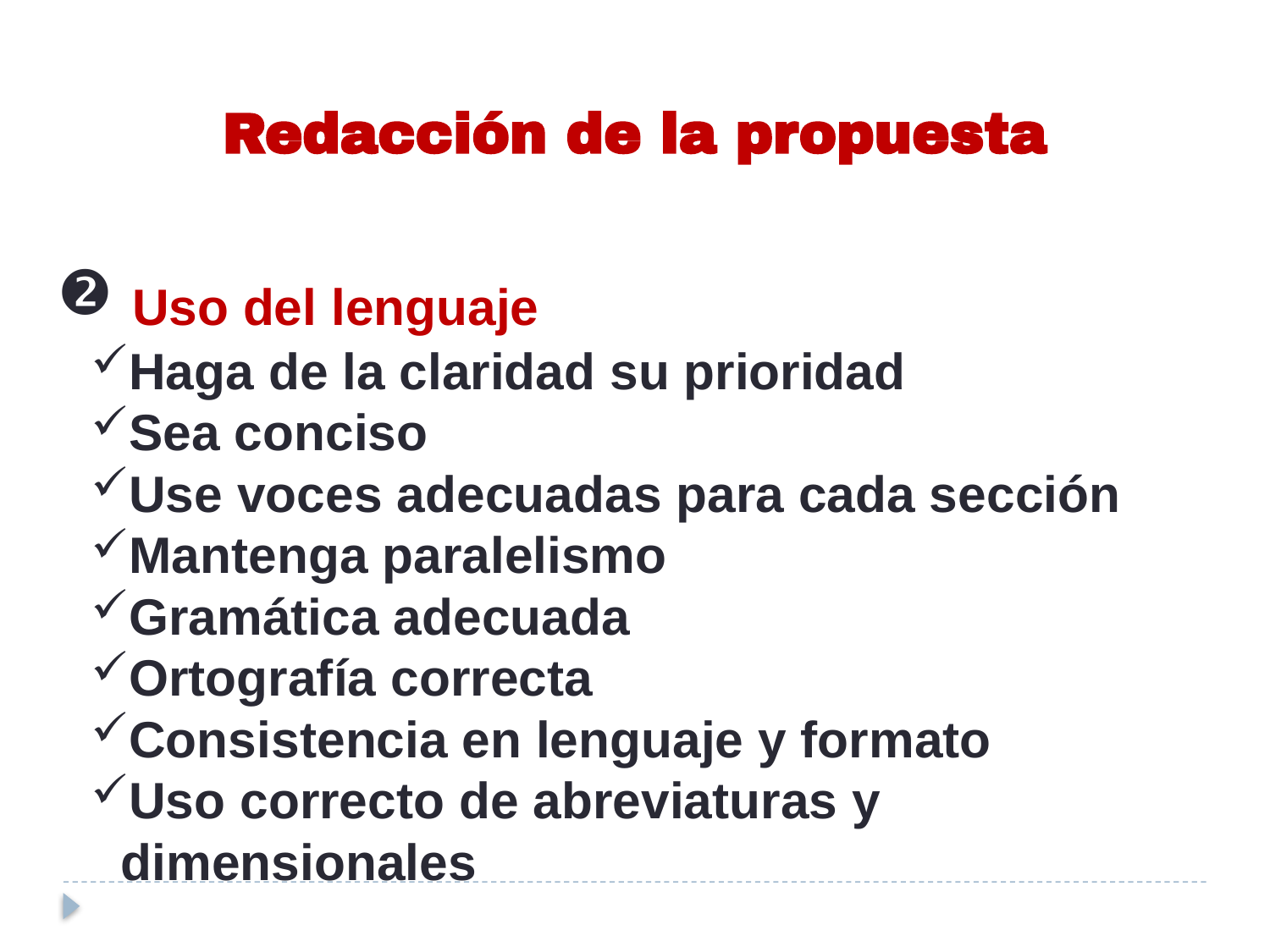

Redacción de la propuesta
 Uso del lenguaje
Haga de la claridad su prioridad
Sea conciso
Use voces adecuadas para cada sección
Mantenga paralelismo
Gramática adecuada
Ortografía correcta
Consistencia en lenguaje y formato
Uso correcto de abreviaturas y dimensionales